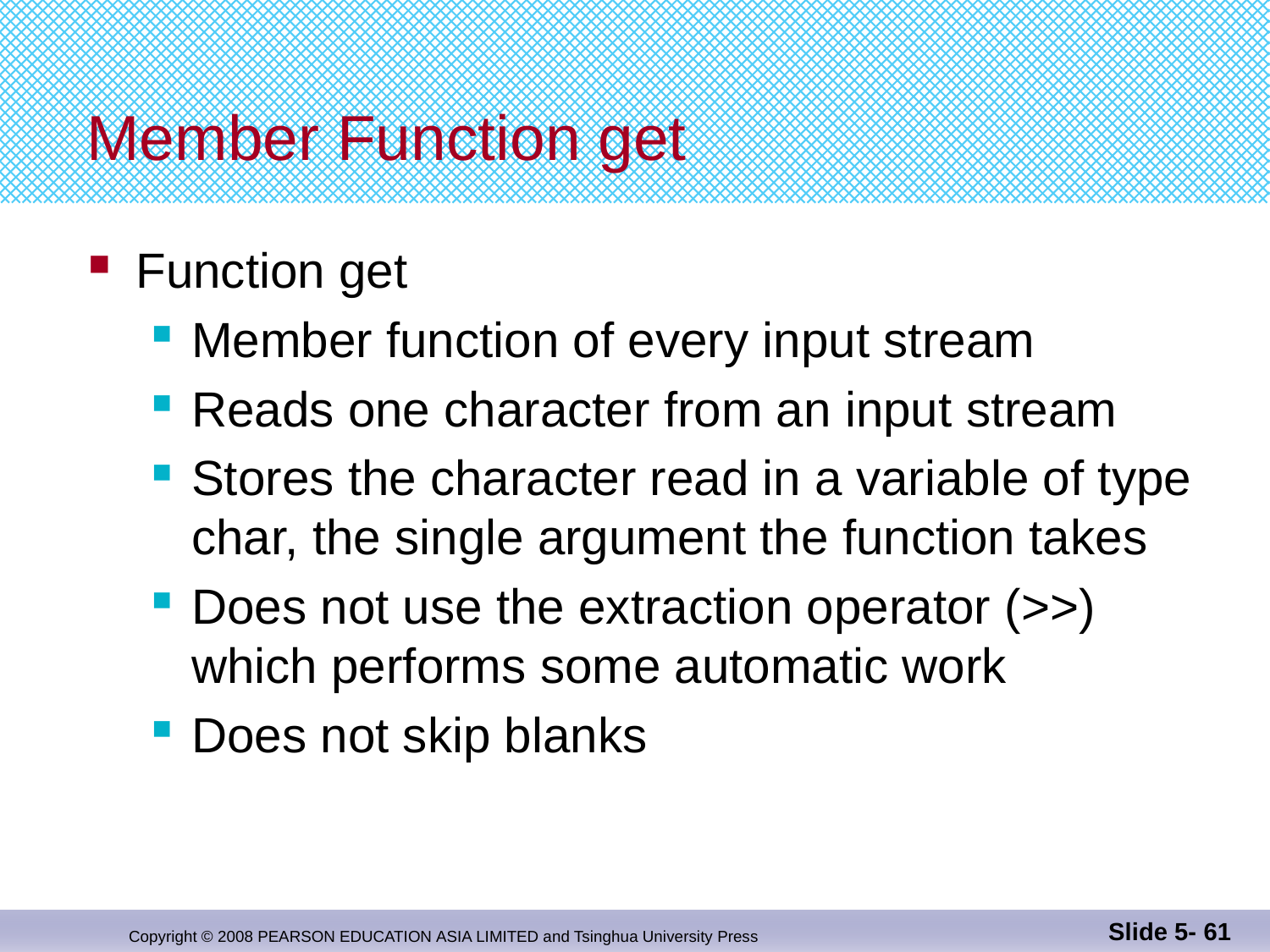

# Member Function get
Function get
Member function of every input stream
Reads one character from an input stream
Stores the character read in a variable of type char, the single argument the function takes
Does not use the extraction operator (>>)
which performs some automatic work
Does not skip blanks
Slide 5- 61